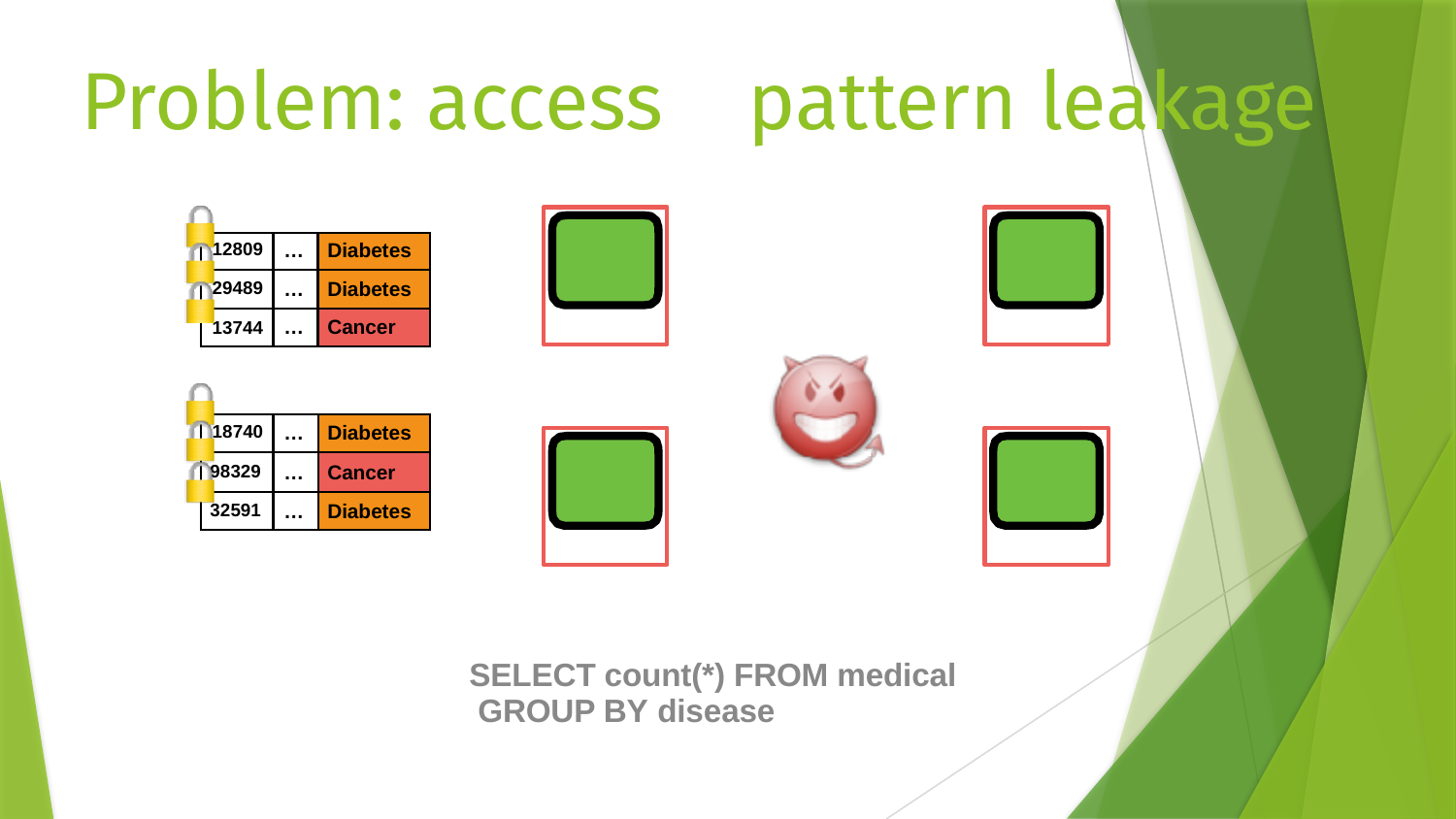

# Problem: access	pattern leakage

| 12809 | … | Diabetes |
| --- | --- | --- |
| 29489 | … | Diabetes |
| 13744 | … | Cancer |

| 18740 | … | Diabetes |
| --- | --- | --- |
| 98329 | … | Cancer |
| 32591 | … | Diabetes |

SELECT count(*) FROM medical  GROUP BY disease